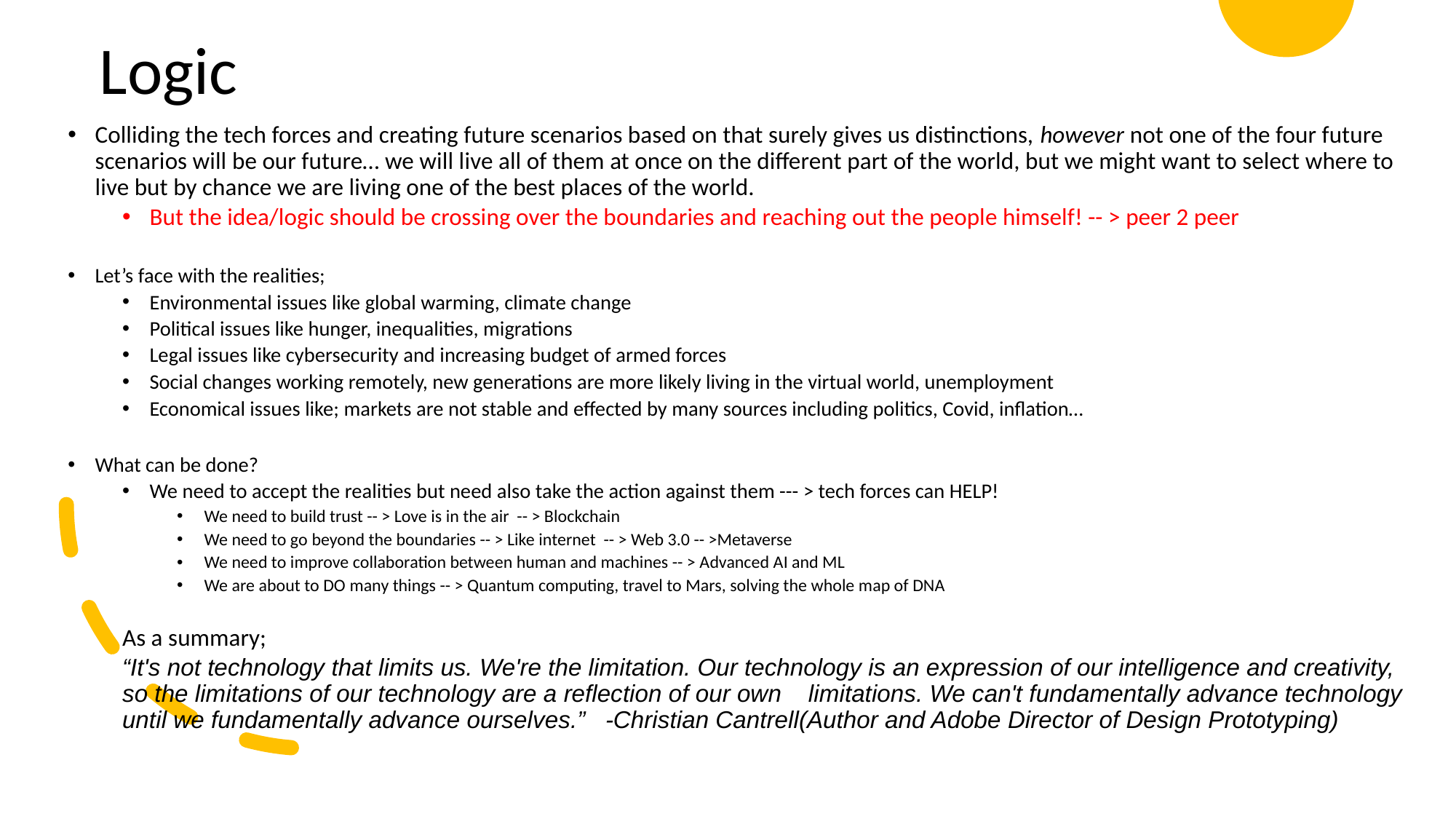

# Logic
Colliding the tech forces and creating future scenarios based on that surely gives us distinctions, however not one of the four future scenarios will be our future… we will live all of them at once on the different part of the world, but we might want to select where to live but by chance we are living one of the best places of the world.
But the idea/logic should be crossing over the boundaries and reaching out the people himself! -- > peer 2 peer

Let’s face with the realities;
Environmental issues like global warming, climate change
Political issues like hunger, inequalities, migrations
Legal issues like cybersecurity and increasing budget of armed forces
Social changes working remotely, new generations are more likely living in the virtual world, unemployment
Economical issues like; markets are not stable and effected by many sources including politics, Covid, inflation…

What can be done?
We need to accept the realities but need also take the action against them --- > tech forces can HELP!
We need to build trust -- > Love is in the air  -- > Blockchain
We need to go beyond the boundaries -- > Like internet  -- > Web 3.0 -- >Metaverse
We need to improve collaboration between human and machines -- > Advanced AI and ML
We are about to DO many things -- > Quantum computing, travel to Mars, solving the whole map of DNA

As a summary;
“It's not technology that limits us. We're the limitation. Our technology is an expression of our intelligence and creativity, so the limitations of our technology are a reflection of our own    limitations. We can't fundamentally advance technology until we fundamentally advance ourselves.”   -Christian Cantrell(Author and Adobe Director of Design Prototyping)